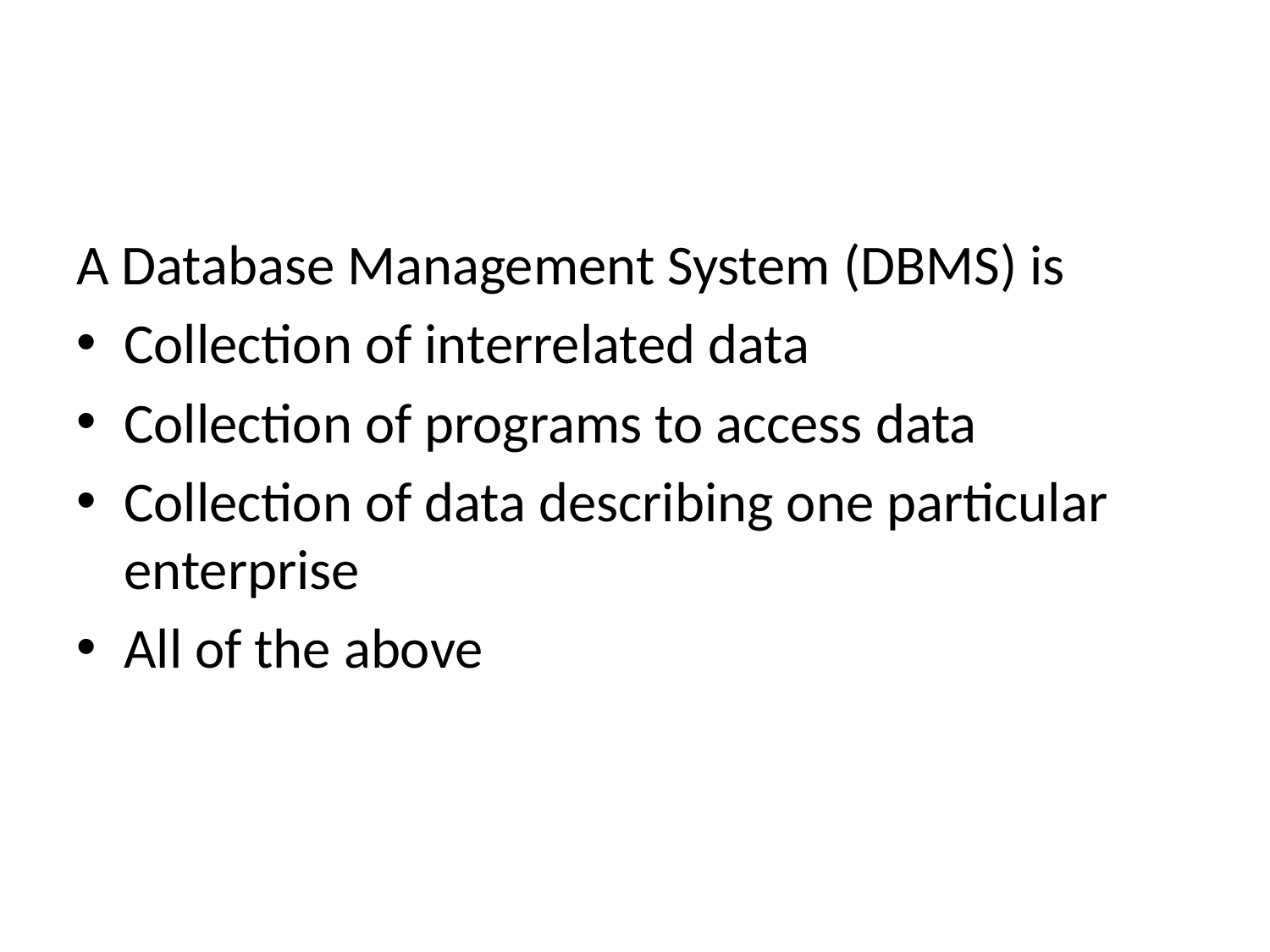

#
A Database Management System (DBMS) is
Collection of interrelated data
Collection of programs to access data
Collection of data describing one particular enterprise
All of the above